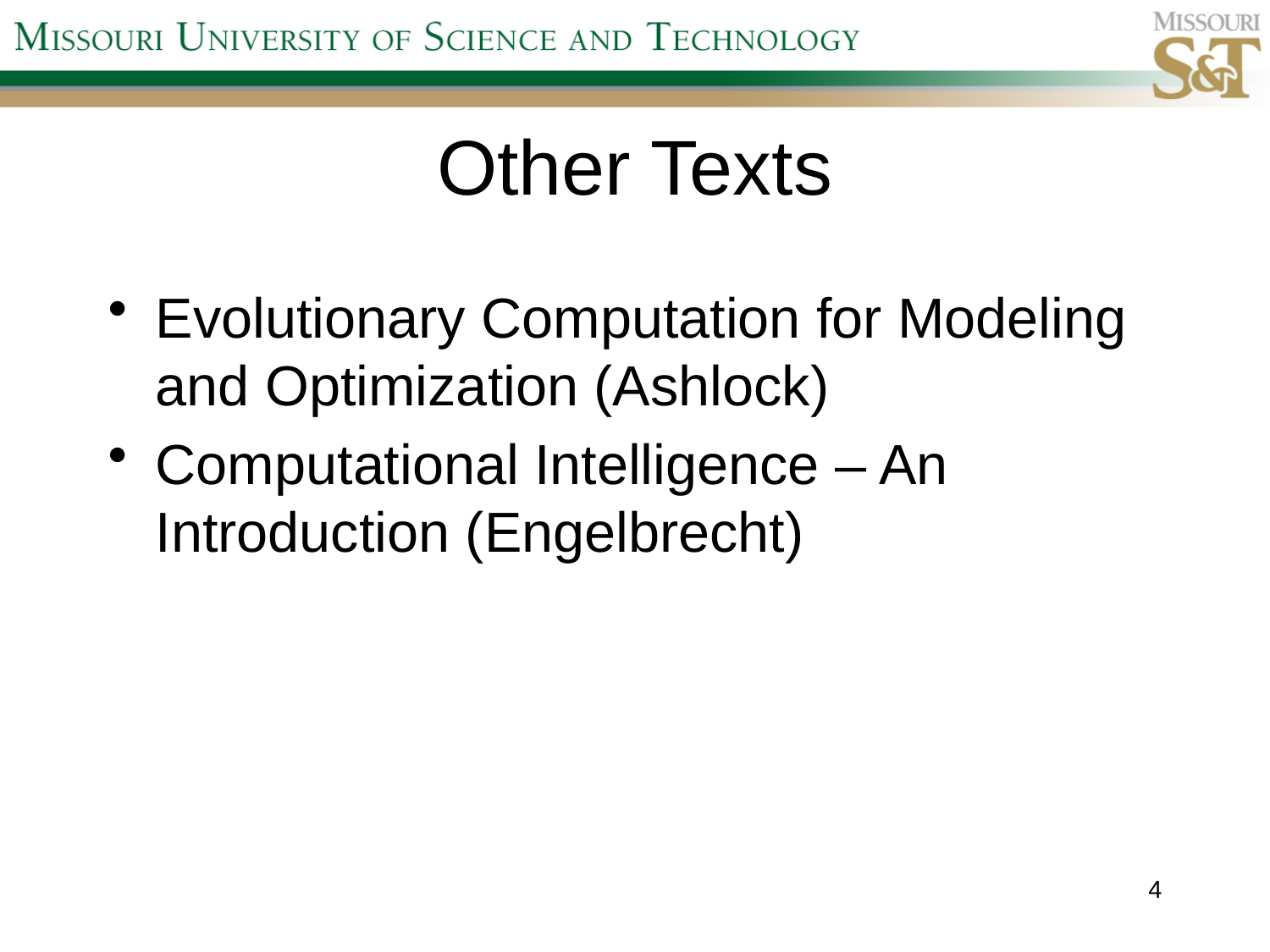

# Other Texts
Evolutionary Computation for Modeling and Optimization (Ashlock)
Computational Intelligence – An Introduction (Engelbrecht)

4